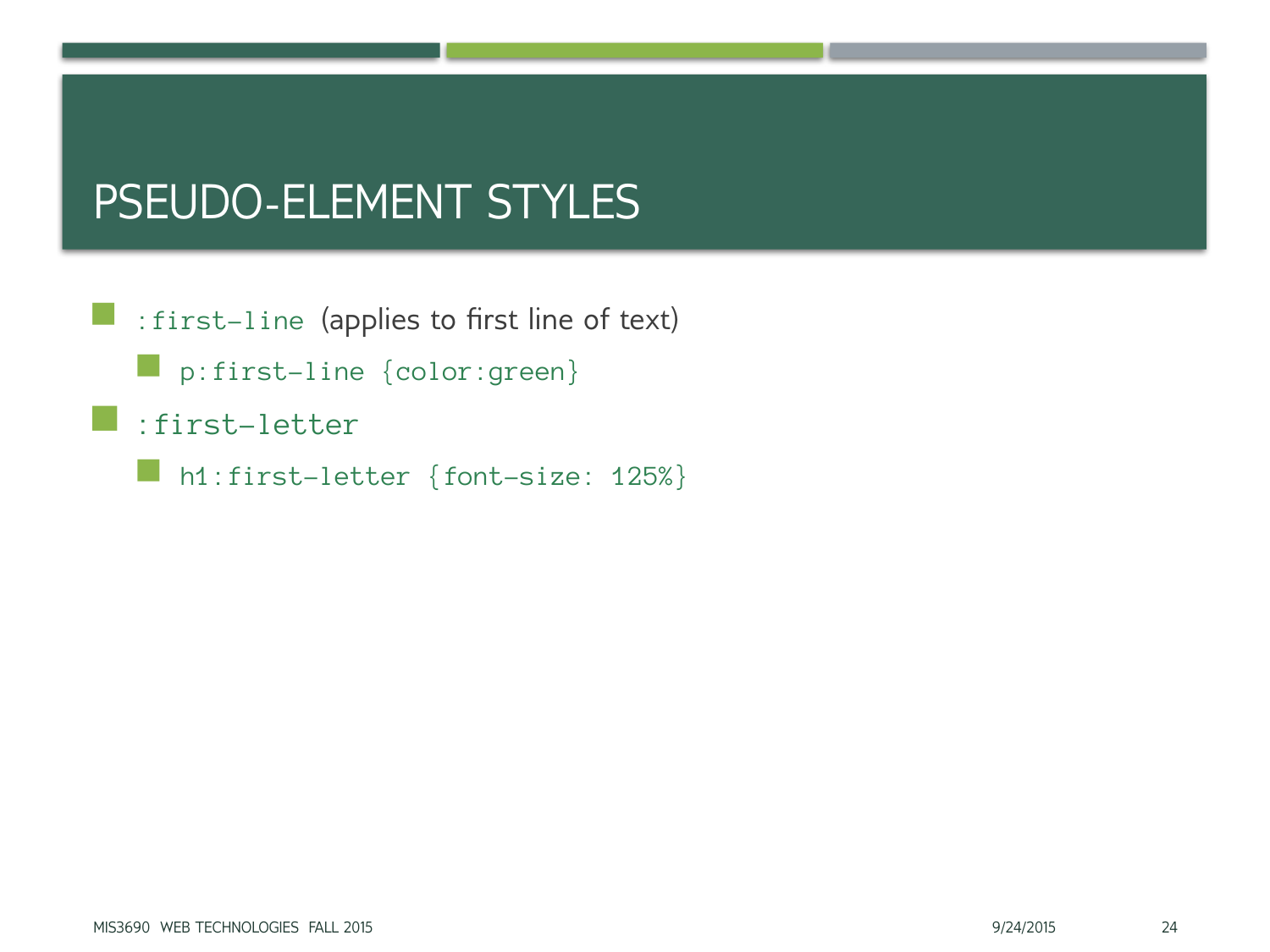

# Pseudo-Element Styles
:first-line (applies to first line of text)
p:first-line {color:green}
:first-letter
h1:first-letter {font-size: 125%}

MIS3690  Web Technologies  Fall 2015
9/24/2015
24